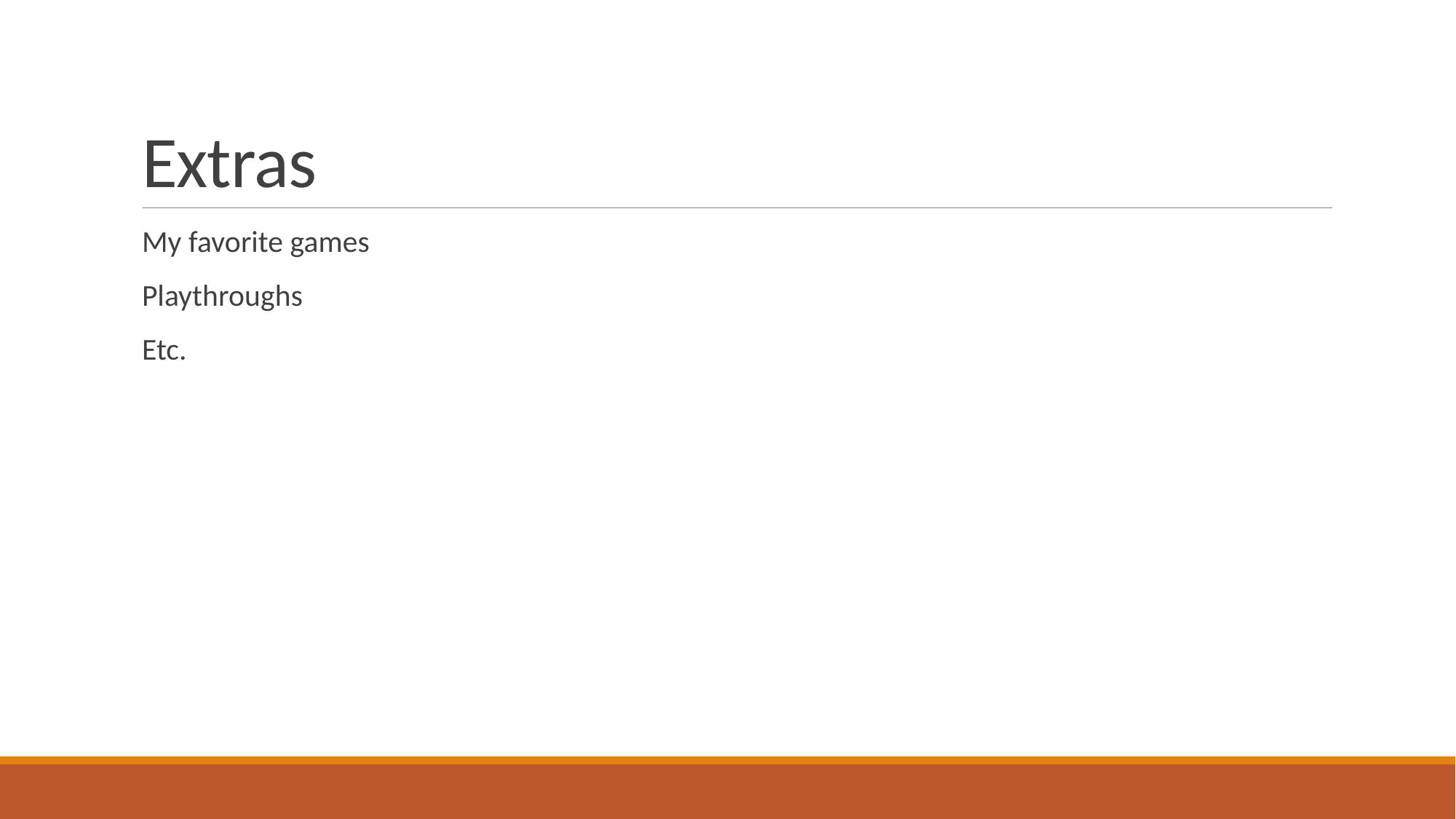

# Extras
My favorite games
Playthroughs
Etc.